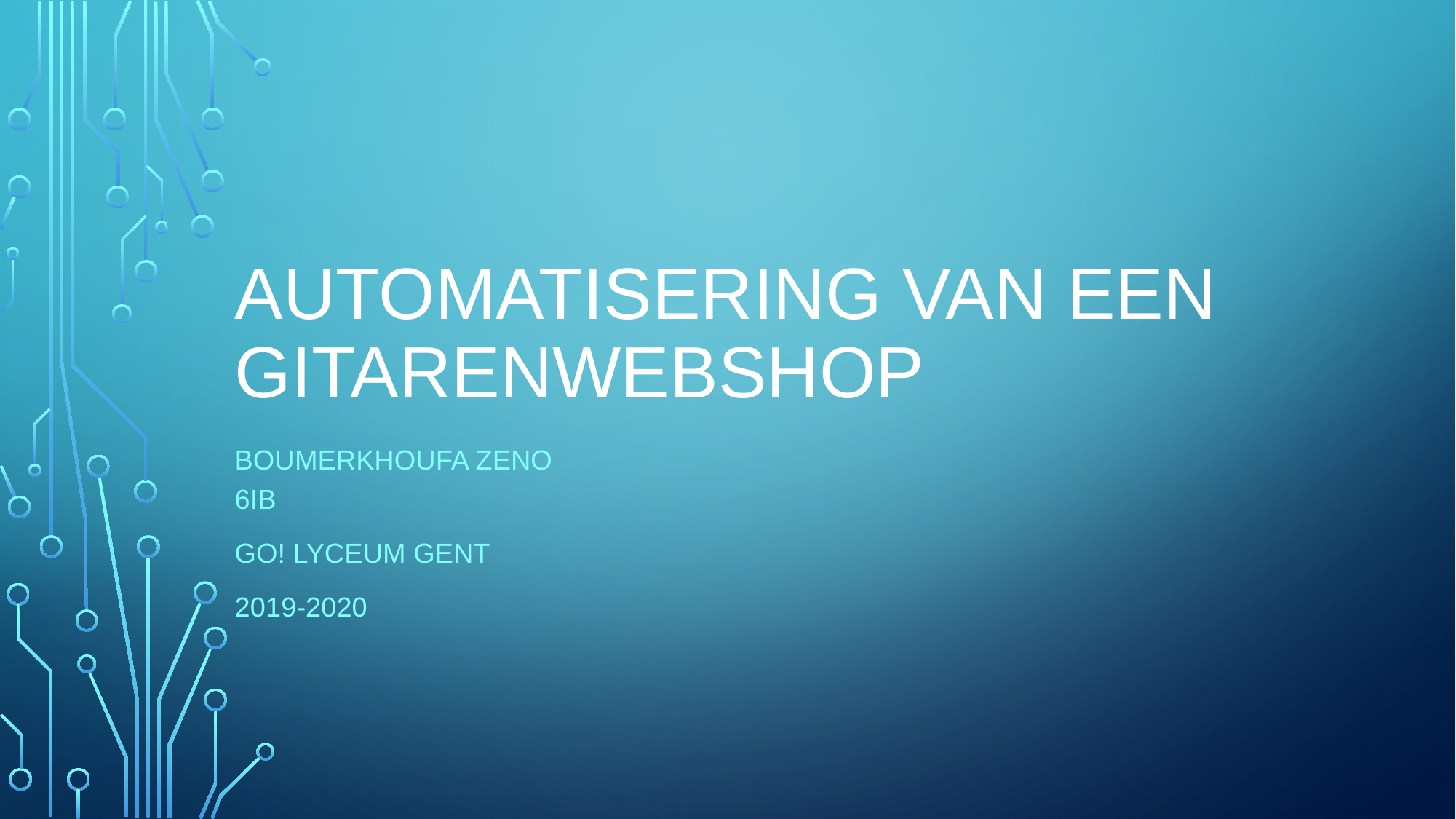

# Automatisering van een gitarenwebshop
Boumerkhoufa zeno
6IB
Go! Lyceum gent
2019-2020